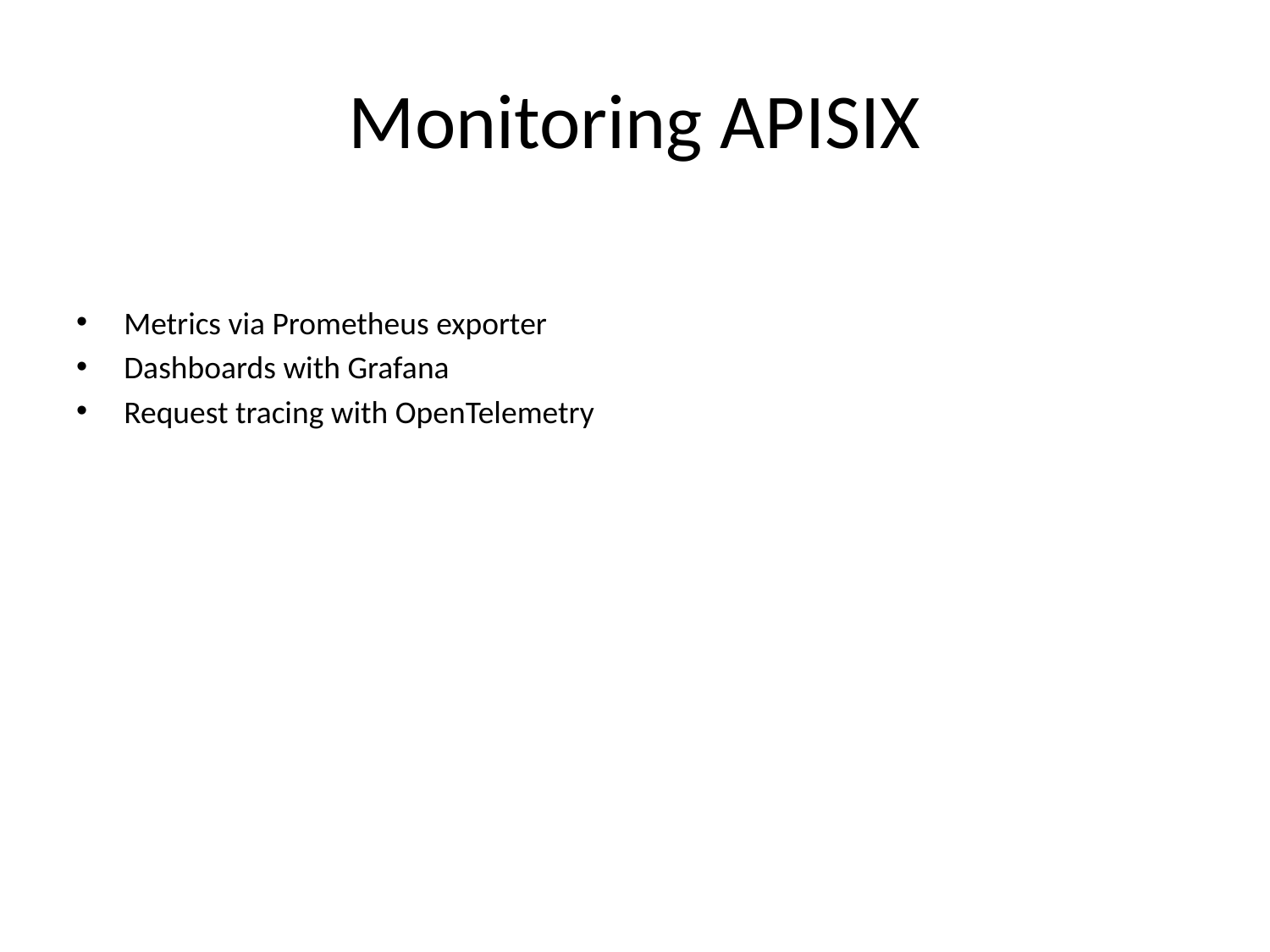

# Monitoring APISIX

Metrics via Prometheus exporter
Dashboards with Grafana
Request tracing with OpenTelemetry